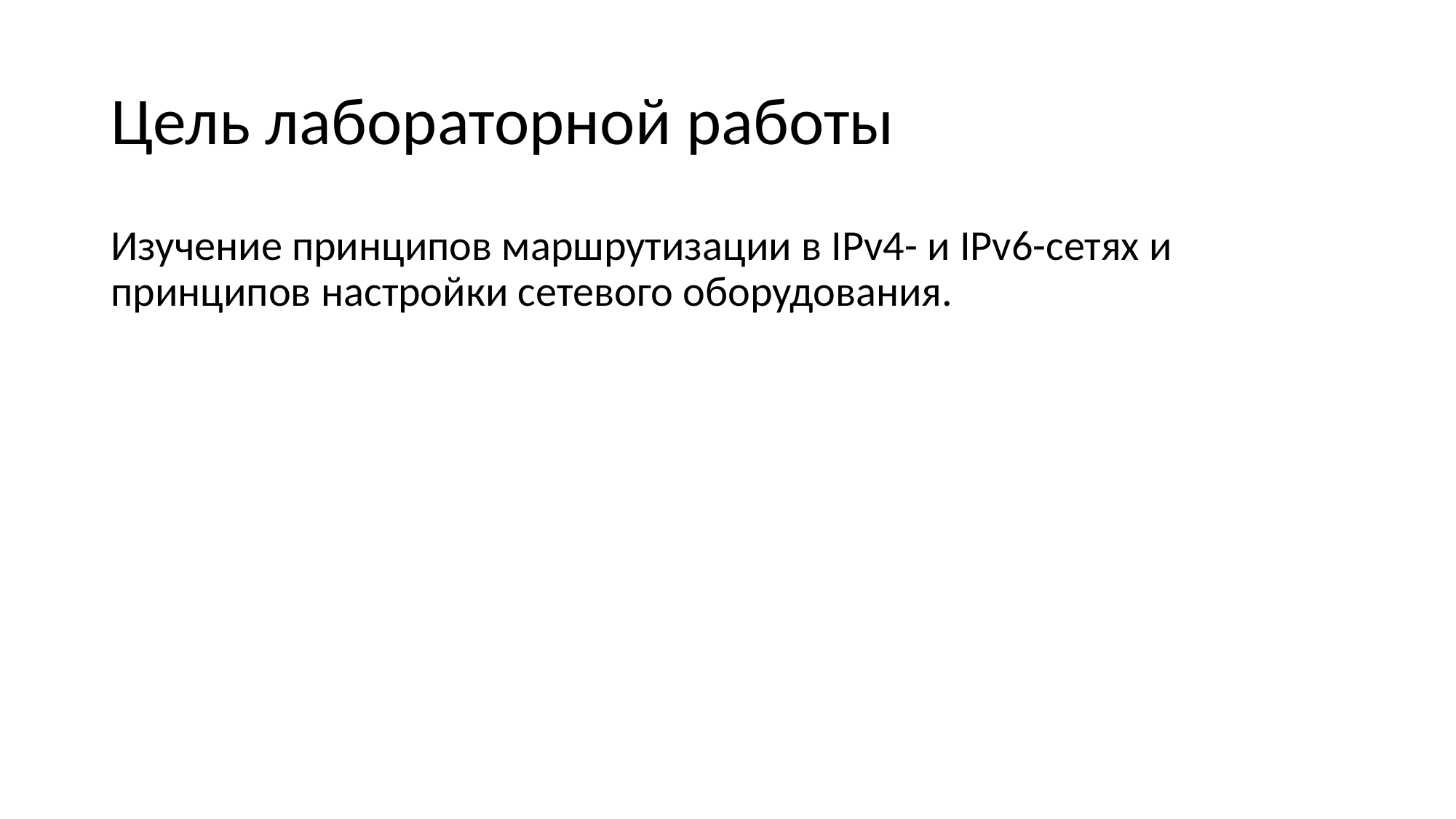

# Цель лабораторной работы
Изучение принципов маршрутизации в IPv4- и IPv6-сетях и принципов настройки сетевого оборудования.